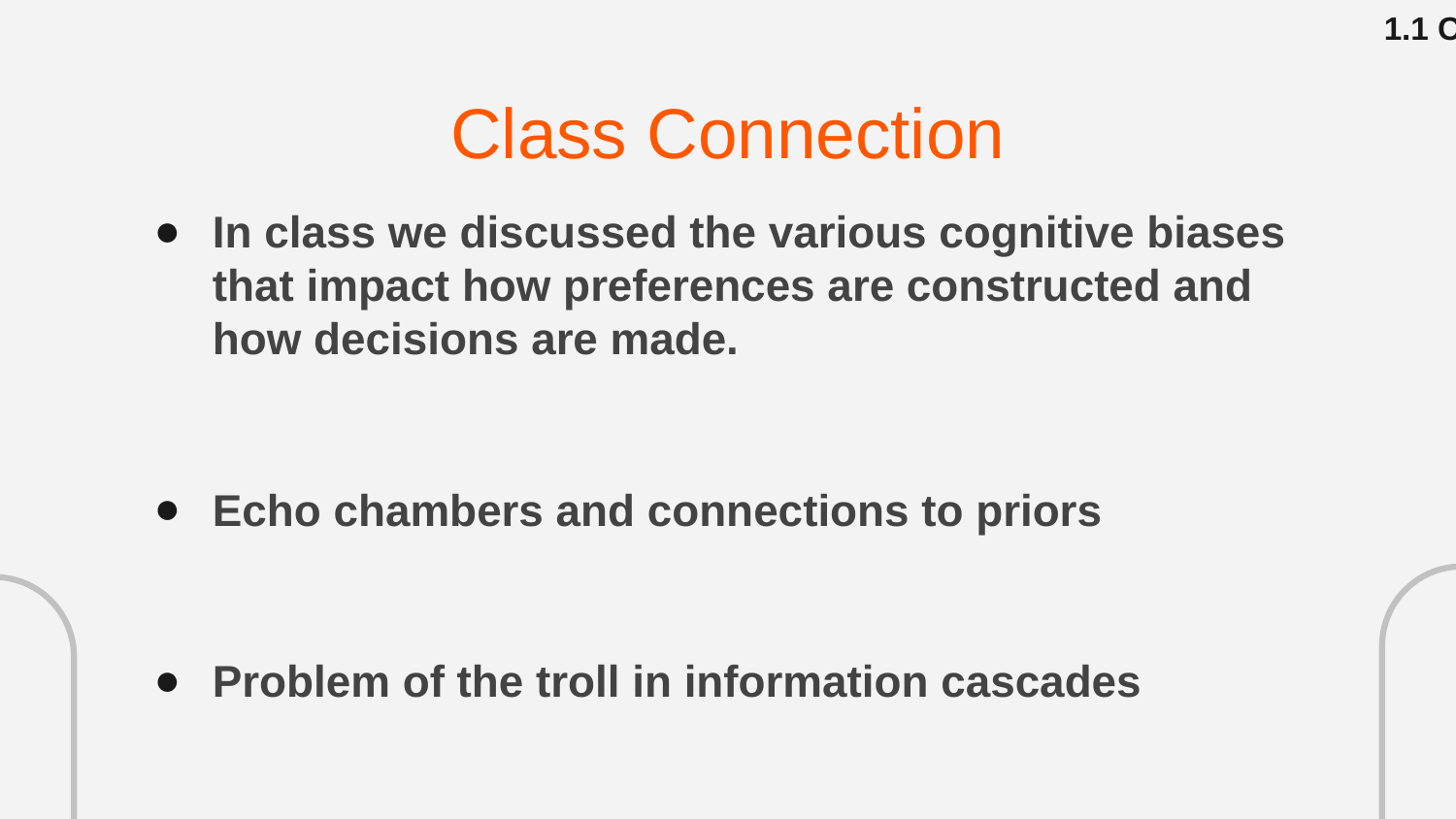

1.1 C
# Class Connection
In class we discussed the various cognitive biases that impact how preferences are constructed and how decisions are made.

Echo chambers and connections to priors

Problem of the troll in information cascades